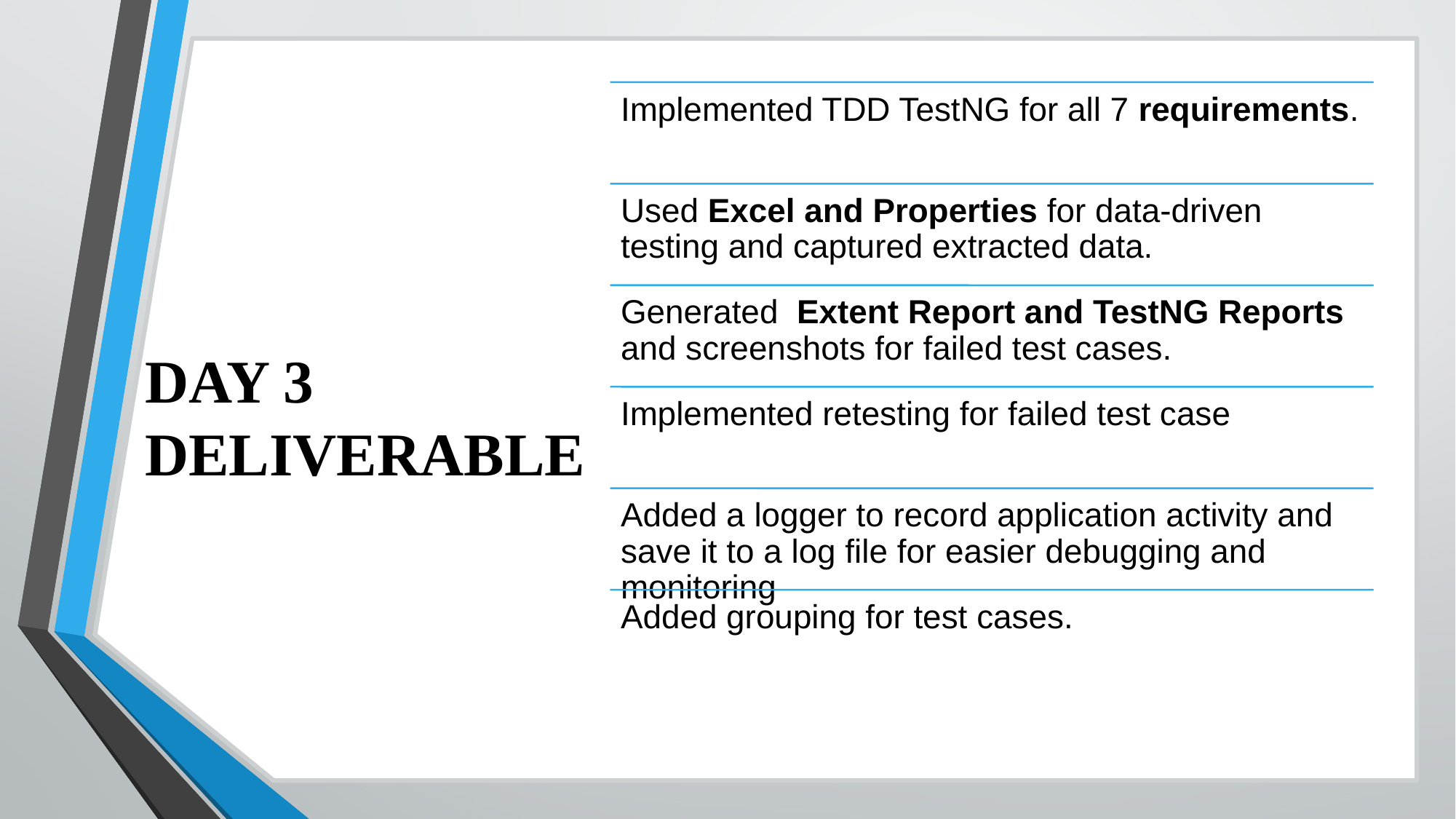

Implemented TDD TestNG for all 7 requirements.
Used Excel and Properties for data-driven testing and captured extracted data.
Generated  Extent Report and TestNG Reports and screenshots for failed test cases.
Implemented retesting for failed test case
Added a logger to record application activity and save it to a log file for easier debugging and monitoring
Added grouping for test cases.
# DAY 3 DELIVERABLE